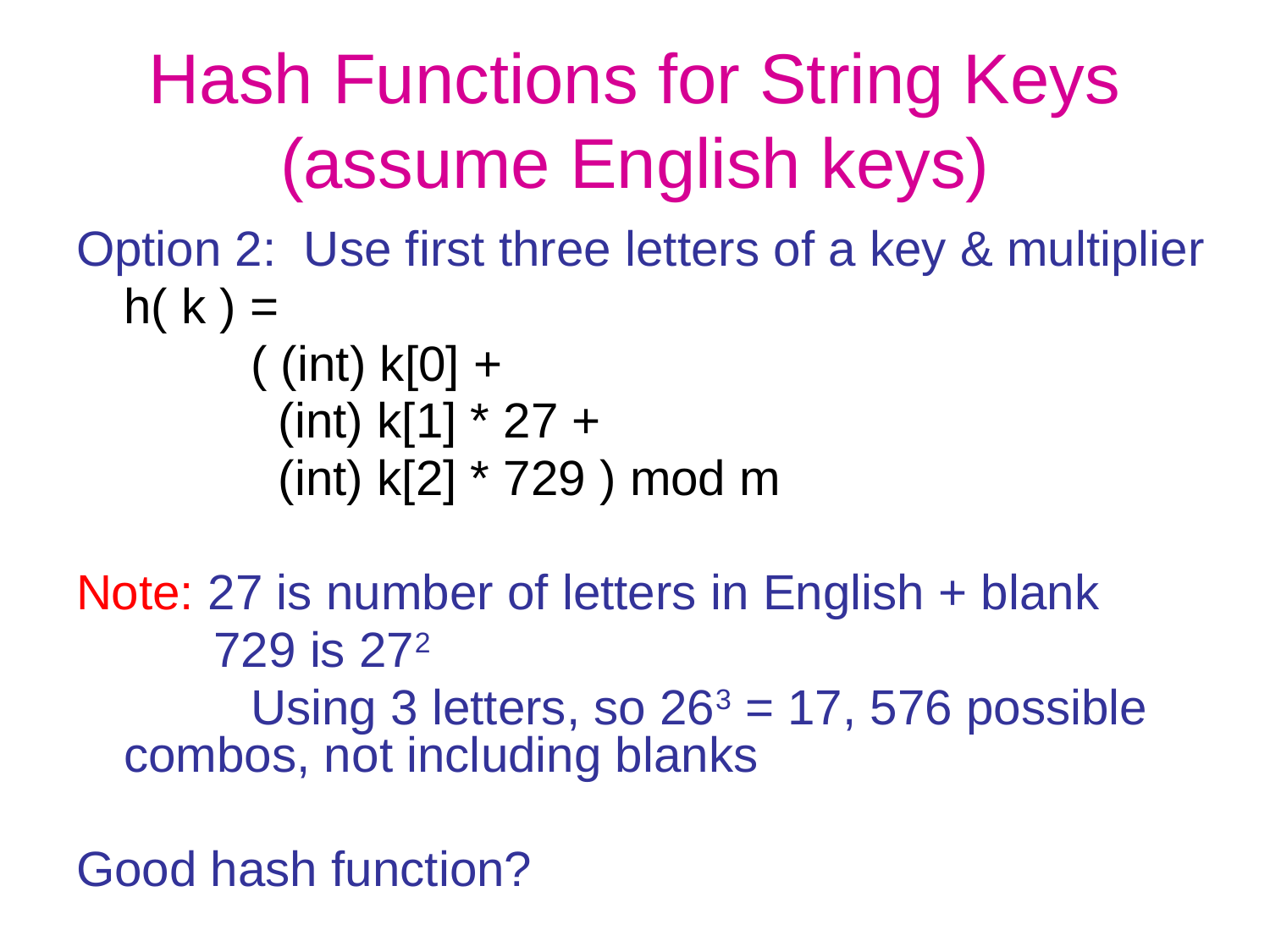

# Hash Functions for String Keys (assume English keys)
Option 2:  Use first three letters of a key & multiplier
	h( k ) =
		( (int) k[0] +
		  (int) k[1] * 27 +
		  (int) k[2] * 729 ) mod m

Note: 27 is number of letters in English + blank
          729 is 272
		Using 3 letters, so 263 = 17, 576 possible combos, not including blanks

Good hash function?